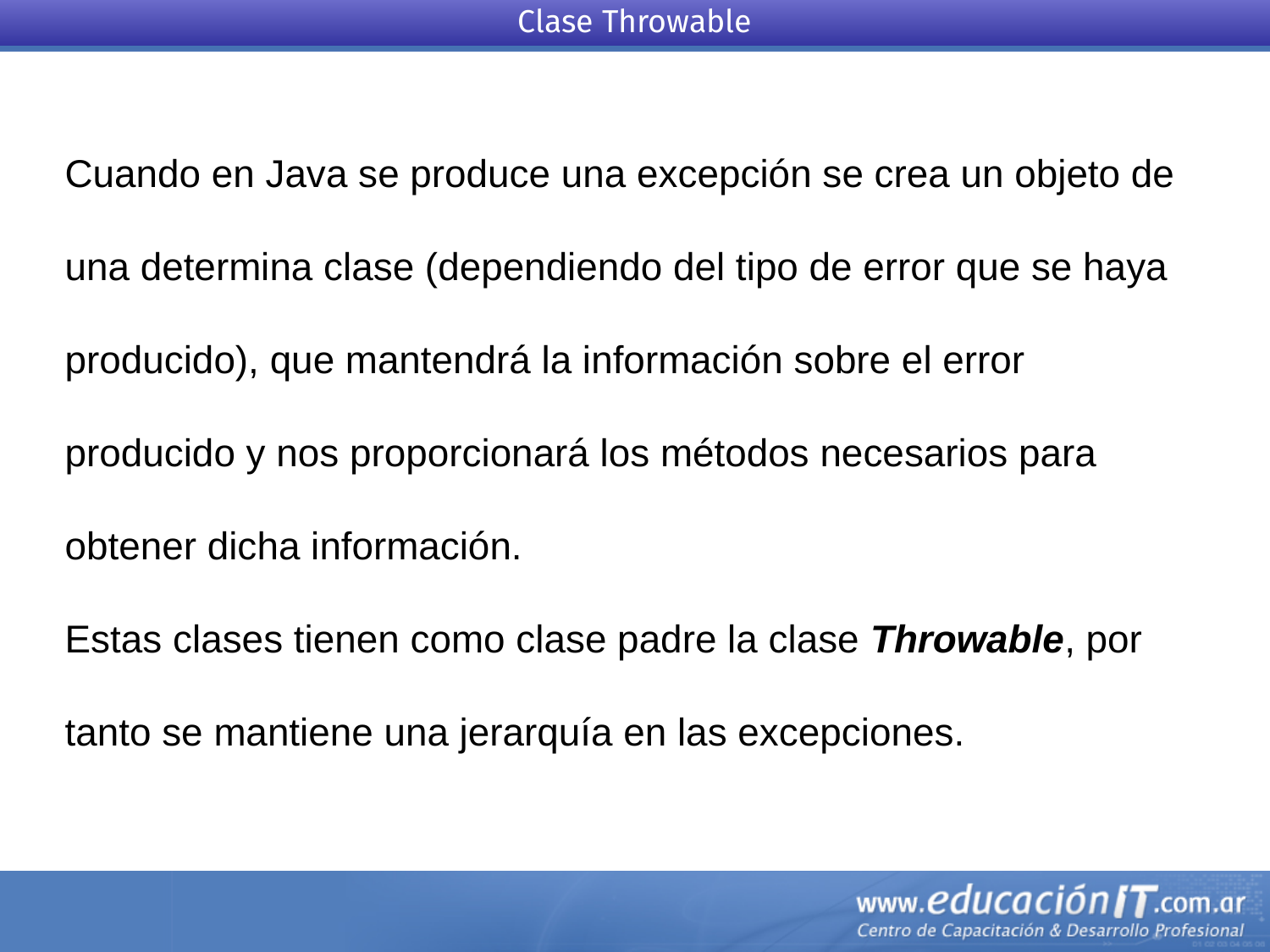

Clase Throwable
Cuando en Java se produce una excepción se crea un objeto de una determina clase (dependiendo del tipo de error que se haya producido), que mantendrá la información sobre el error producido y nos proporcionará los métodos necesarios para obtener dicha información.
Estas clases tienen como clase padre la clase Throwable, por tanto se mantiene una jerarquía en las excepciones.